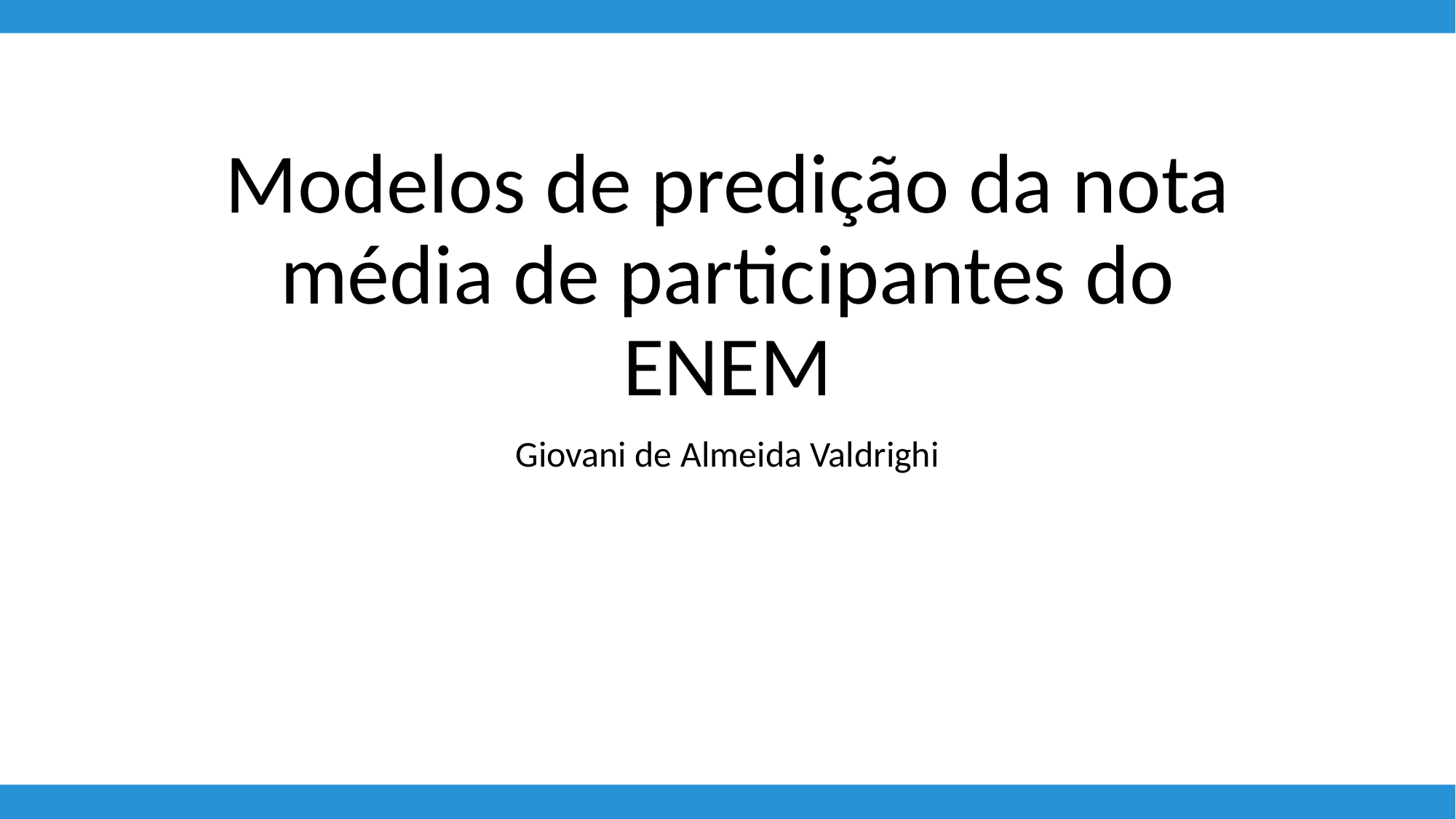

# Modelos de predição da nota média de participantes do ENEM
Giovani de Almeida Valdrighi